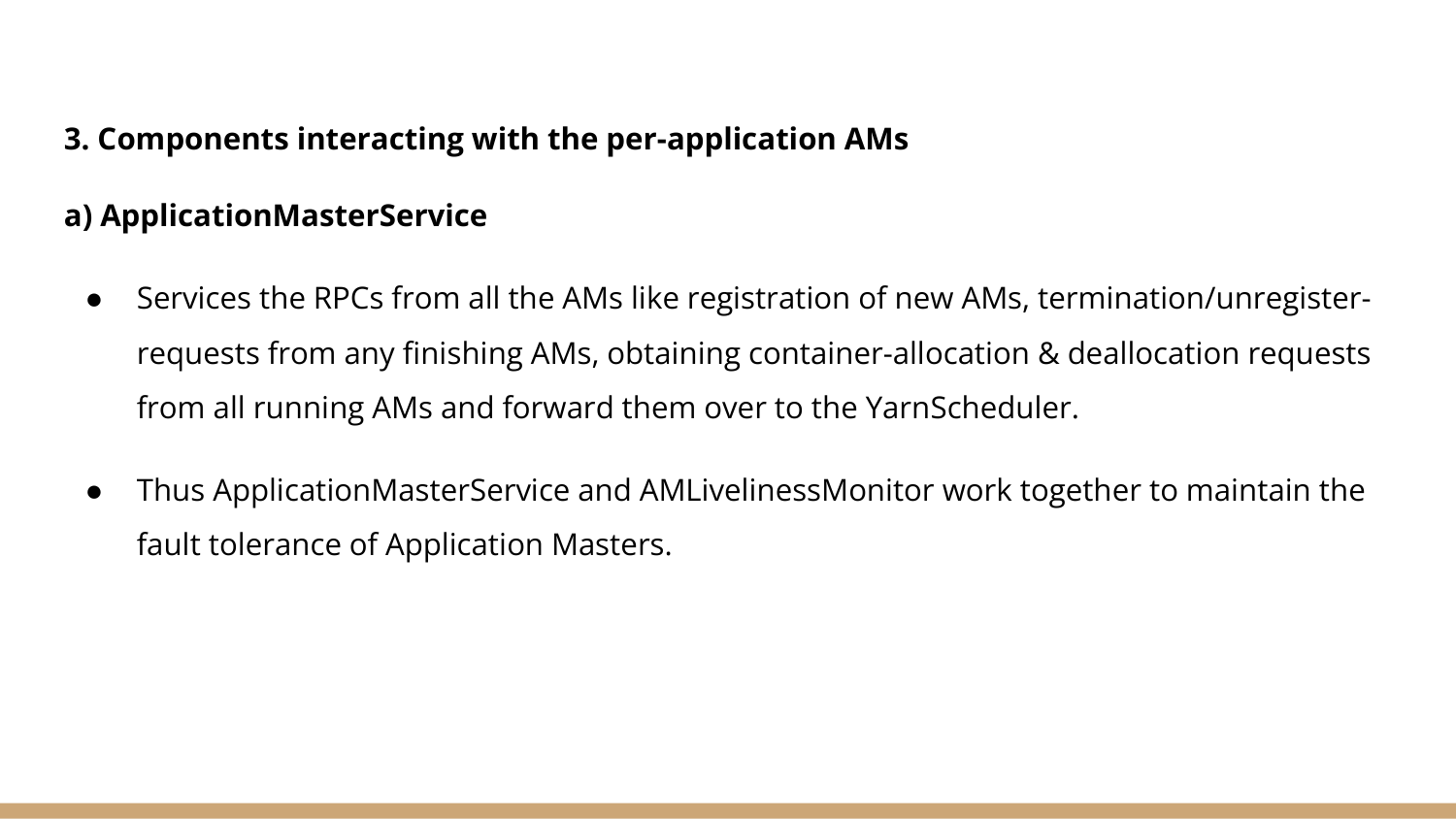

3. Components interacting with the per-application AMs
a) ApplicationMasterService
Services the RPCs from all the AMs like registration of new AMs, termination/unregister-requests from any finishing AMs, obtaining container-allocation & deallocation requests from all running AMs and forward them over to the YarnScheduler.
Thus ApplicationMasterService and AMLivelinessMonitor work together to maintain the fault tolerance of Application Masters.